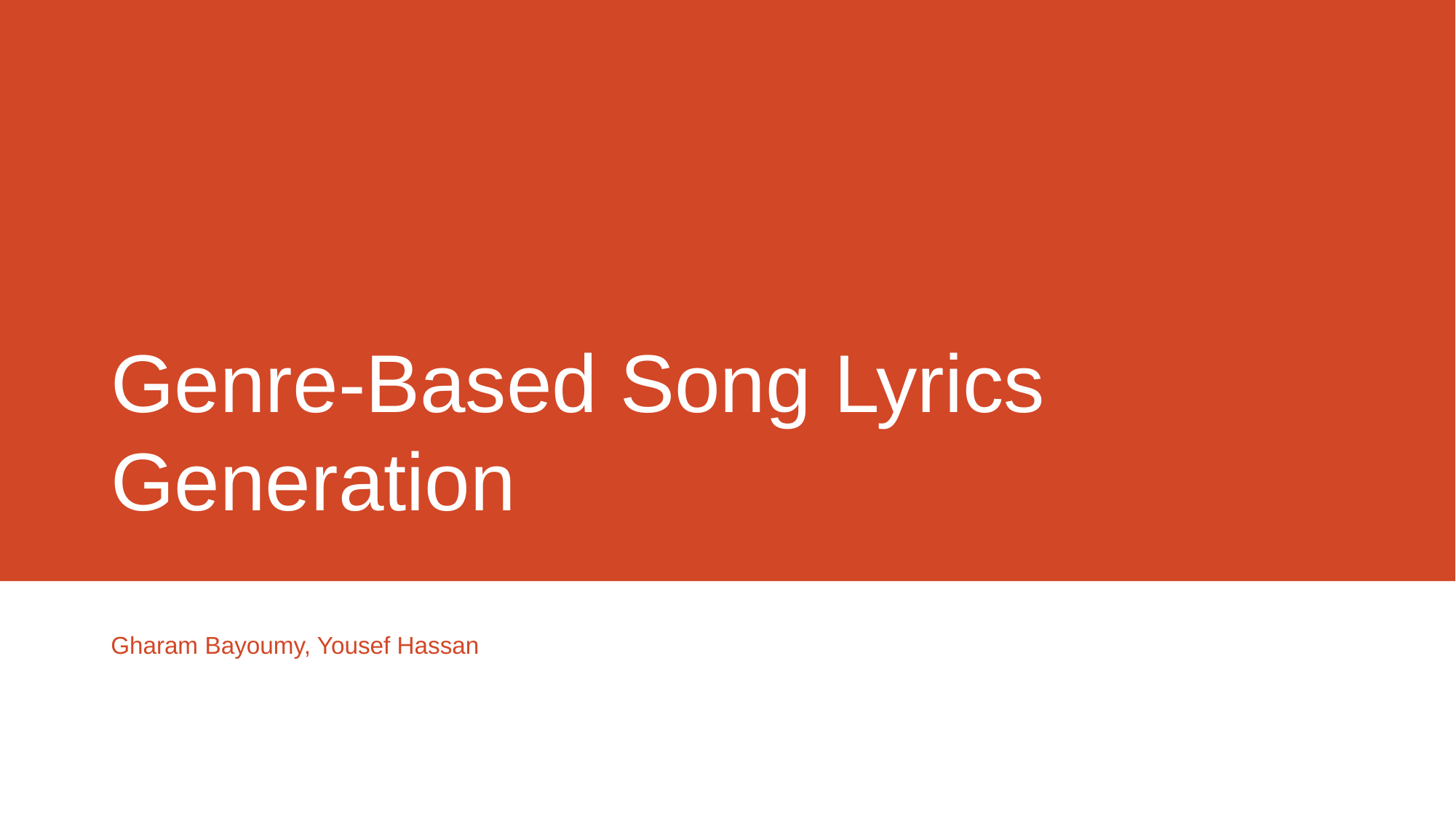

# Genre-Based Song Lyrics Generation
Gharam Bayoumy, Yousef Hassan